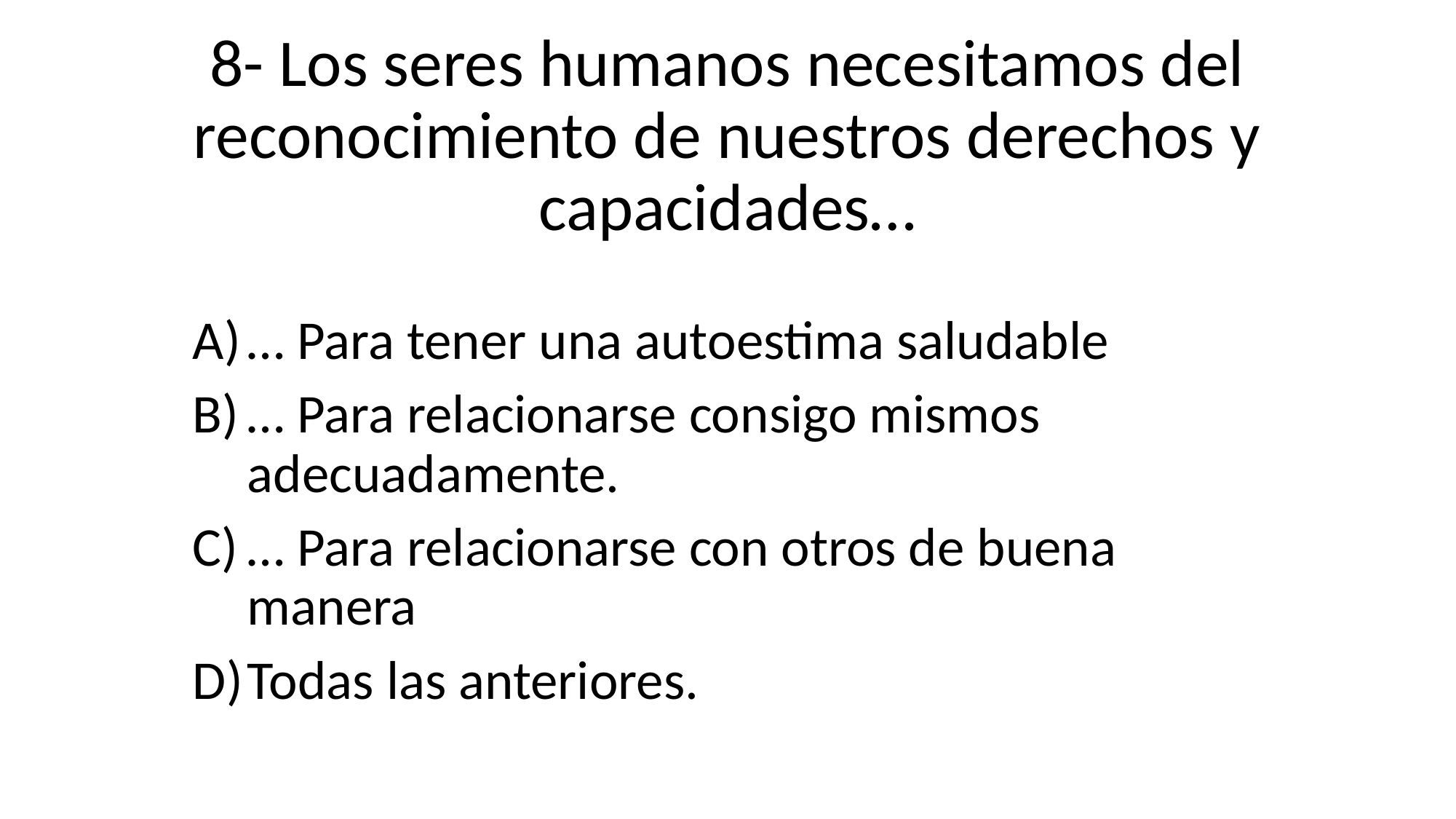

# 8- Los seres humanos necesitamos del reconocimiento de nuestros derechos y capacidades…
… Para tener una autoestima saludable
… Para relacionarse consigo mismos adecuadamente.
… Para relacionarse con otros de buena manera
Todas las anteriores.